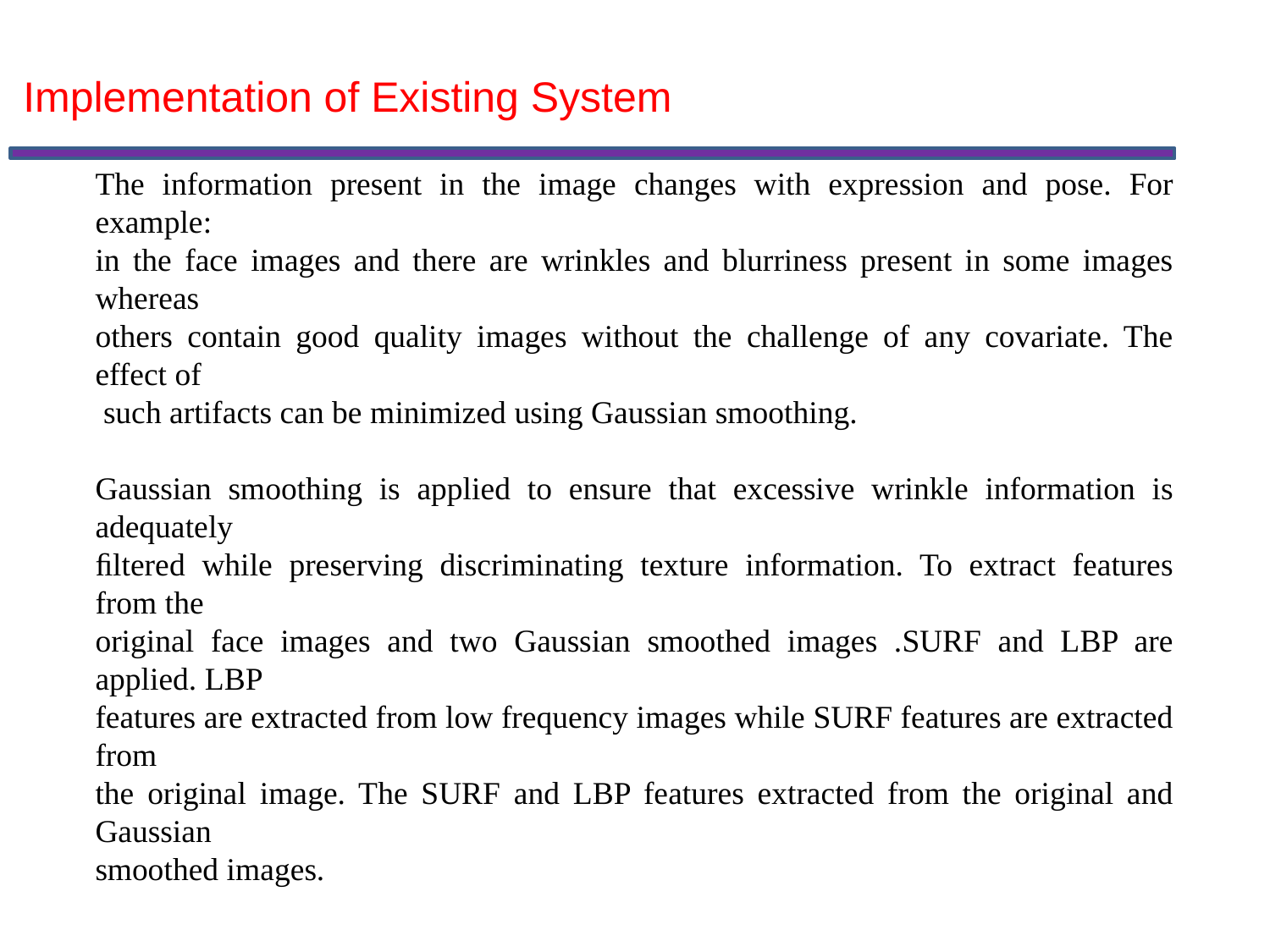

Implementation of Existing System

# The information present in the image changes with expression and pose. For example:
in the face images and there are wrinkles and blurriness present in some images whereas
others contain good quality images without the challenge of any covariate. The effect of
 such artifacts can be minimized using Gaussian smoothing.

Gaussian smoothing is applied to ensure that excessive wrinkle information is adequately
ﬁltered while preserving discriminating texture information. To extract features from the
original face images and two Gaussian smoothed images .SURF and LBP are applied. LBP
features are extracted from low frequency images while SURF features are extracted from
the original image. The SURF and LBP features extracted from the original and Gaussian
smoothed images.